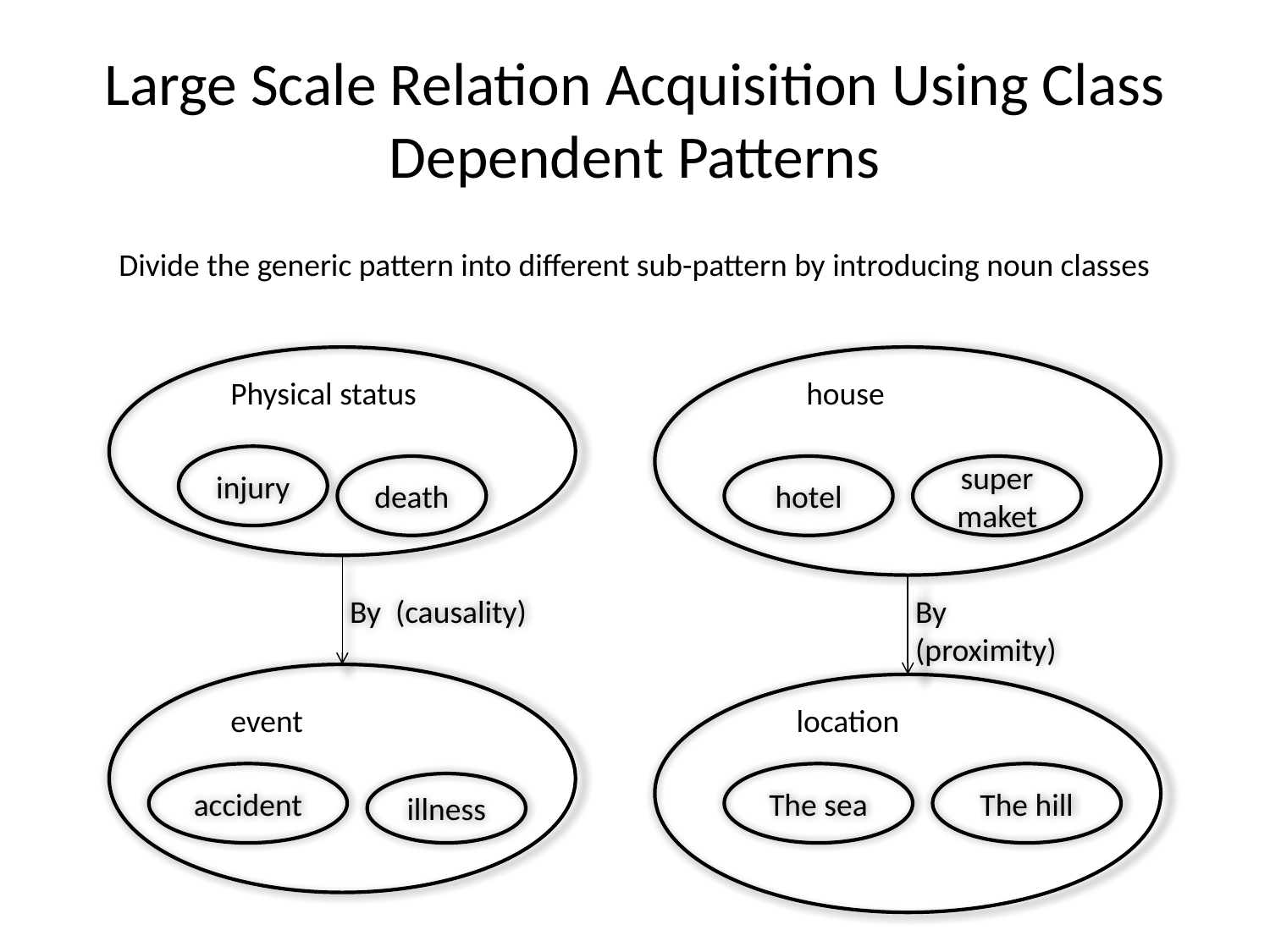

# Large Scale Relation Acquisition Using Class Dependent Patterns
Divide the generic pattern into different sub-pattern by introducing noun classes

Physical status
injury
death
By  (causality)

event
accident
illness

house
hotel
supermaket
By (proximity)

location
The sea
The hill